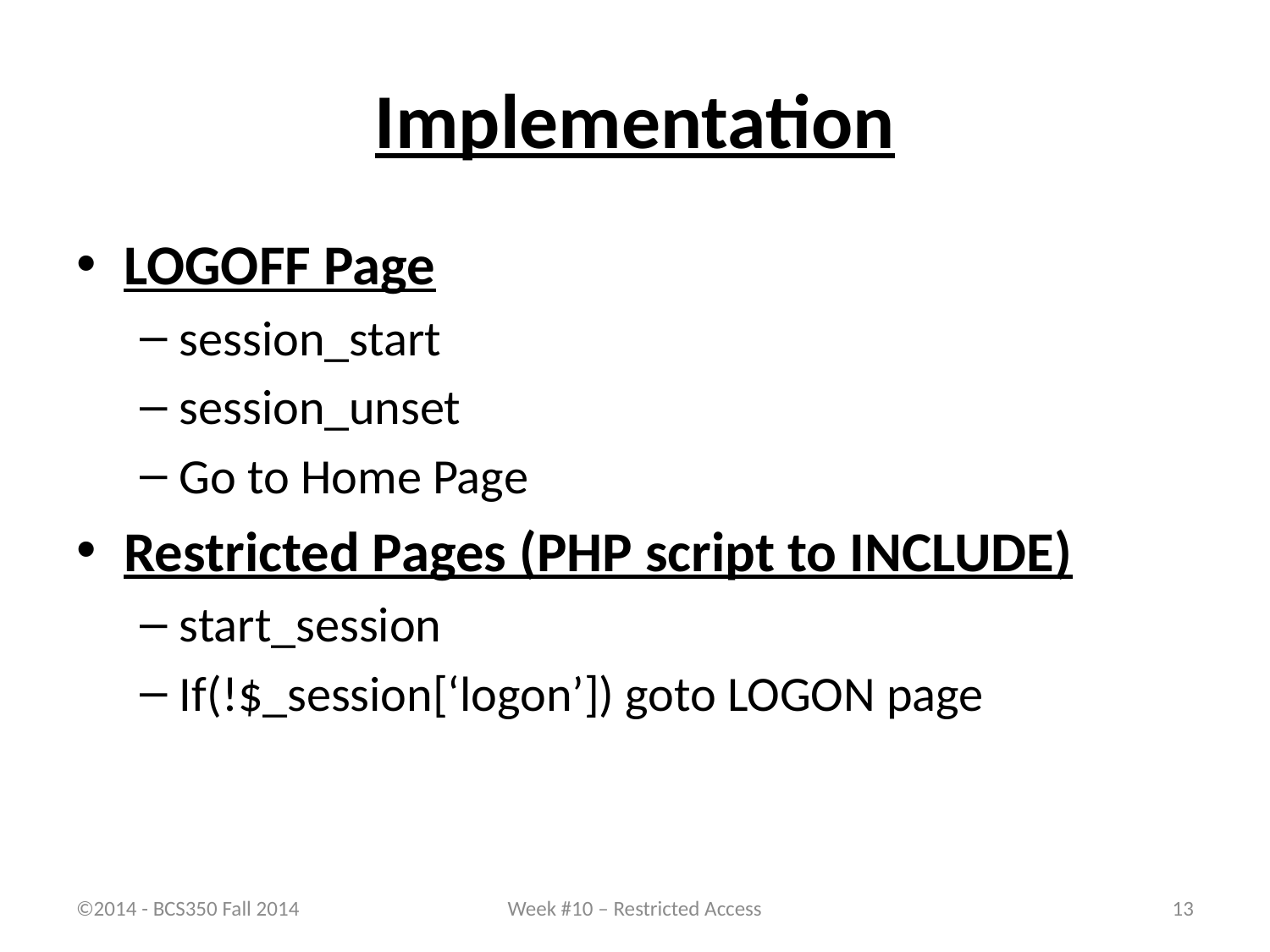

# Implementation
LOGOFF Page
session_start
session_unset
Go to Home Page
Restricted Pages (PHP script to INCLUDE)
start_session
If(!$_session[‘logon’]) goto LOGON page
©2014 - BCS350 Fall 2014
Week #10 – Restricted Access
13